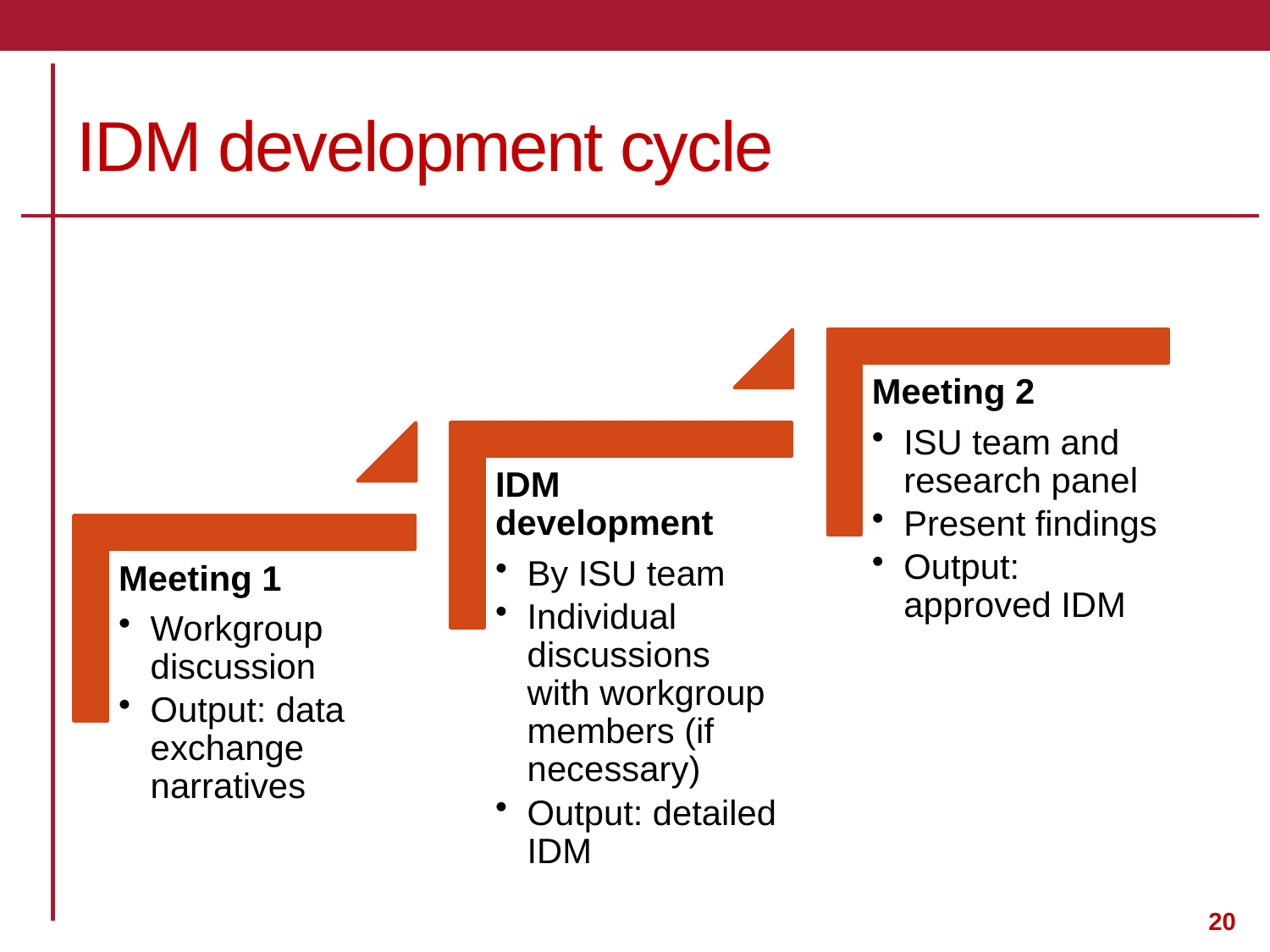

# IDM development cycle
Meeting 1
Workgroup discussion
Output: data exchange narratives
IDM development
By ISU team
Individual discussions with workgroup members (if necessary)
Output: detailed IDM
Meeting 2
ISU team and research panel
Present findings
Output: approved IDM
20